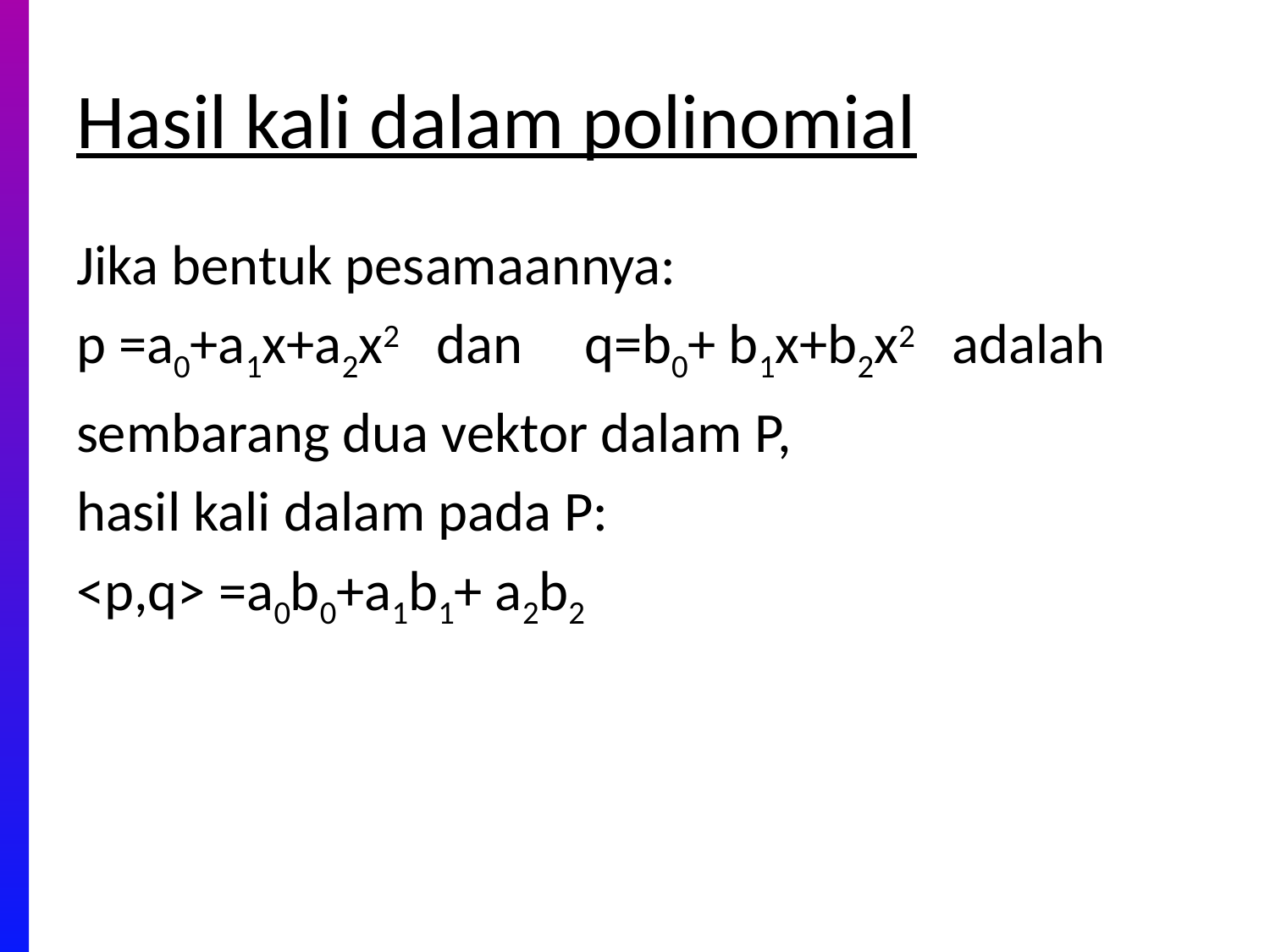

# Hasil kali dalam polinomial
Jika bentuk pesamaannya:
p =a0+a1x+a2x2     dan	q=b0+ b1x+b2x2     adalah
sembarang dua vektor dalam P,
hasil kali dalam pada P:
<p,q> =a0b0+a1b1+ a2b2